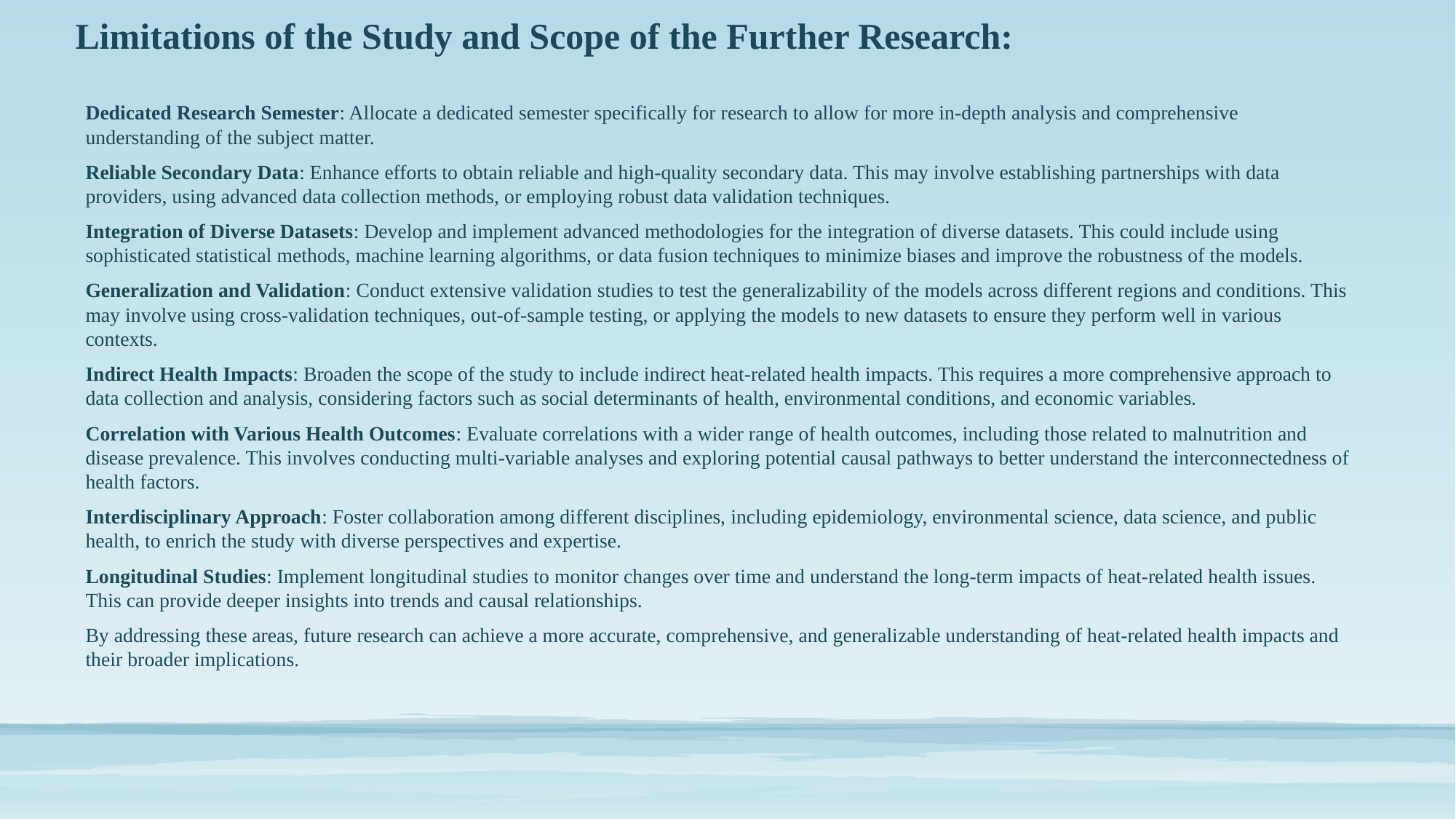

# Limitations of the Study and Scope of the Further Research:
Dedicated Research Semester: Allocate a dedicated semester specifically for research to allow for more in-depth analysis and comprehensive understanding of the subject matter.
Reliable Secondary Data: Enhance efforts to obtain reliable and high-quality secondary data. This may involve establishing partnerships with data providers, using advanced data collection methods, or employing robust data validation techniques.
Integration of Diverse Datasets: Develop and implement advanced methodologies for the integration of diverse datasets. This could include using sophisticated statistical methods, machine learning algorithms, or data fusion techniques to minimize biases and improve the robustness of the models.
Generalization and Validation: Conduct extensive validation studies to test the generalizability of the models across different regions and conditions. This may involve using cross-validation techniques, out-of-sample testing, or applying the models to new datasets to ensure they perform well in various contexts.
Indirect Health Impacts: Broaden the scope of the study to include indirect heat-related health impacts. This requires a more comprehensive approach to data collection and analysis, considering factors such as social determinants of health, environmental conditions, and economic variables.
Correlation with Various Health Outcomes: Evaluate correlations with a wider range of health outcomes, including those related to malnutrition and disease prevalence. This involves conducting multi-variable analyses and exploring potential causal pathways to better understand the interconnectedness of health factors.
Interdisciplinary Approach: Foster collaboration among different disciplines, including epidemiology, environmental science, data science, and public health, to enrich the study with diverse perspectives and expertise.
Longitudinal Studies: Implement longitudinal studies to monitor changes over time and understand the long-term impacts of heat-related health issues. This can provide deeper insights into trends and causal relationships.
By addressing these areas, future research can achieve a more accurate, comprehensive, and generalizable understanding of heat-related health impacts and their broader implications.